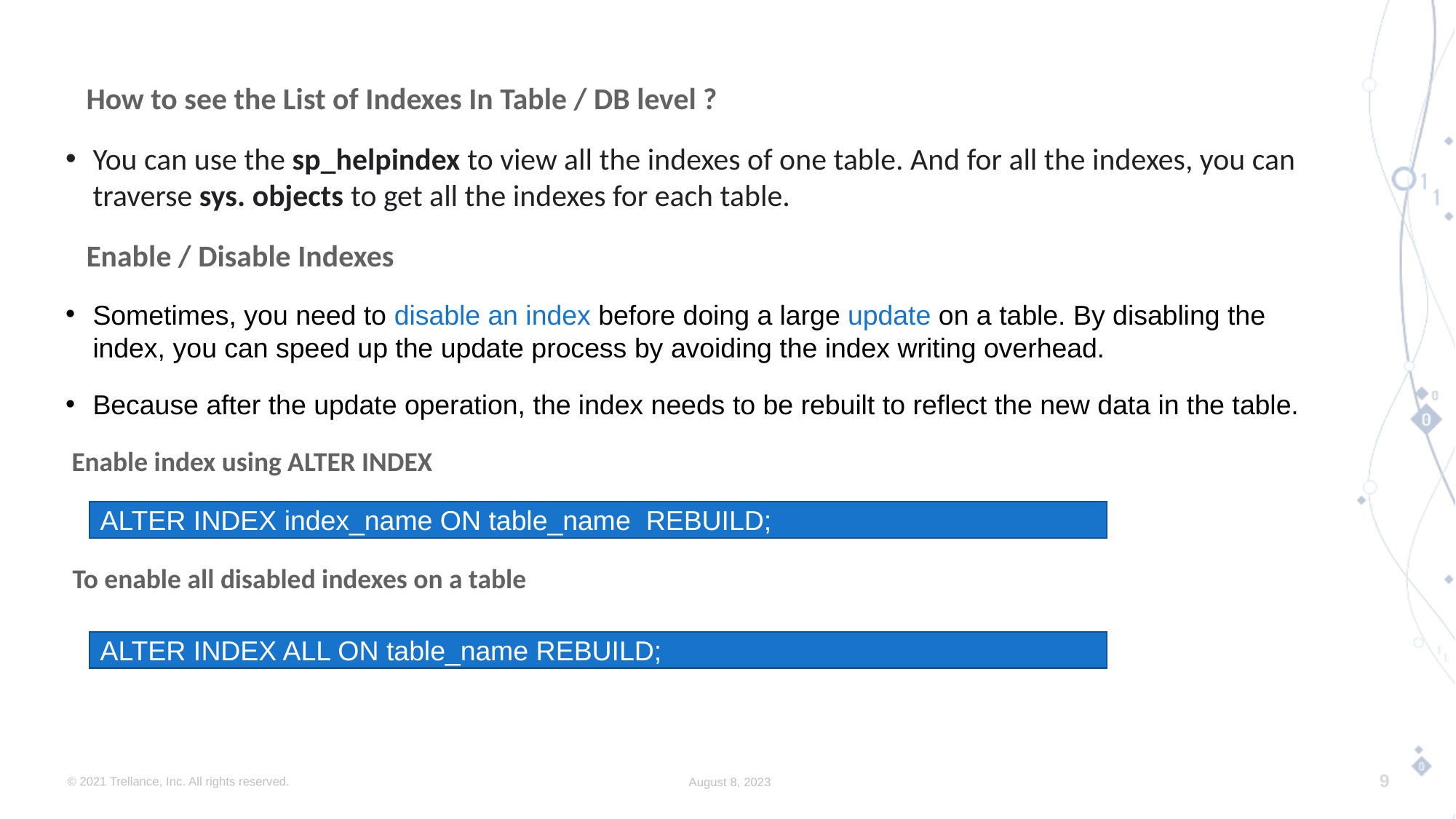

How to see the List of Indexes In Table / DB level ?
You can use the sp_helpindex to view all the indexes of one table. And for all the indexes, you can traverse sys. objects to get all the indexes for each table.
   Enable / Disable Indexes
Sometimes, you need to disable an index before doing a large update on a table. By disabling the index, you can speed up the update process by avoiding the index writing overhead.
Because after the update operation, the index needs to be rebuilt to reflect the new data in the table.
 Enable index using ALTER INDEX

 To enable all disabled indexes on a table
ALTER INDEX index_name ON table_name  REBUILD;
ALTER INDEX ALL ON table_name REBUILD;
© 2021 Trellance, Inc. All rights reserved.
August 8, 2023
9